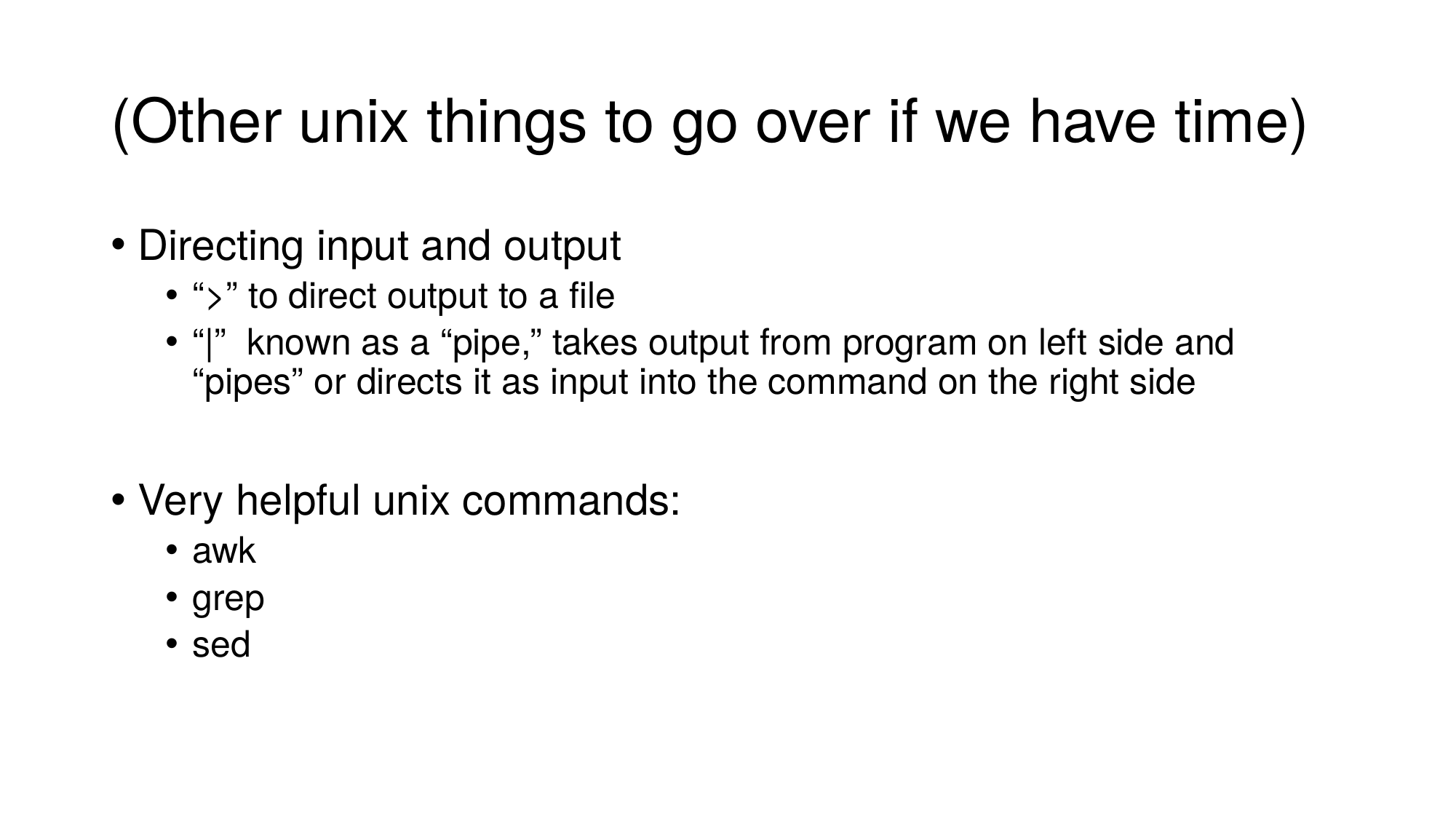

# (Other unix things to go over if we have time)
Directing input and output
“>” to direct output to a file
“|”  known as a “pipe,” takes output from program on left side and “pipes” or directs it as input into the command on the right side

Very helpful unix commands:
awk
grep
sed